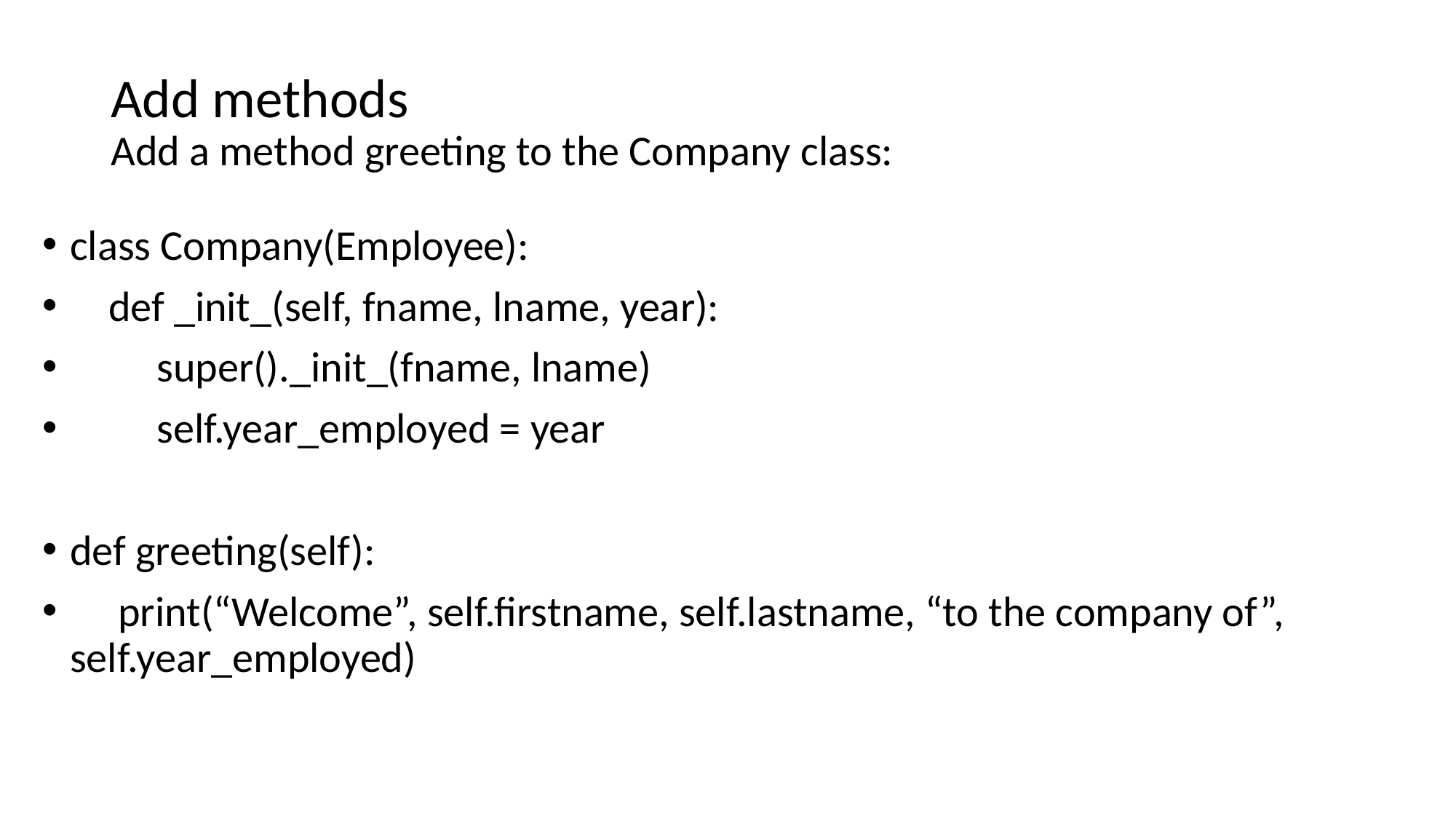

# Add methods Add a method greeting to the Company class:
class Company(Employee):
    def _init_(self, fname, lname, year):
         super()._init_(fname, lname)
         self.year_employed = year

def greeting(self):
     print(“Welcome”, self.firstname, self.lastname, “to the company of”,   self.year_employed)